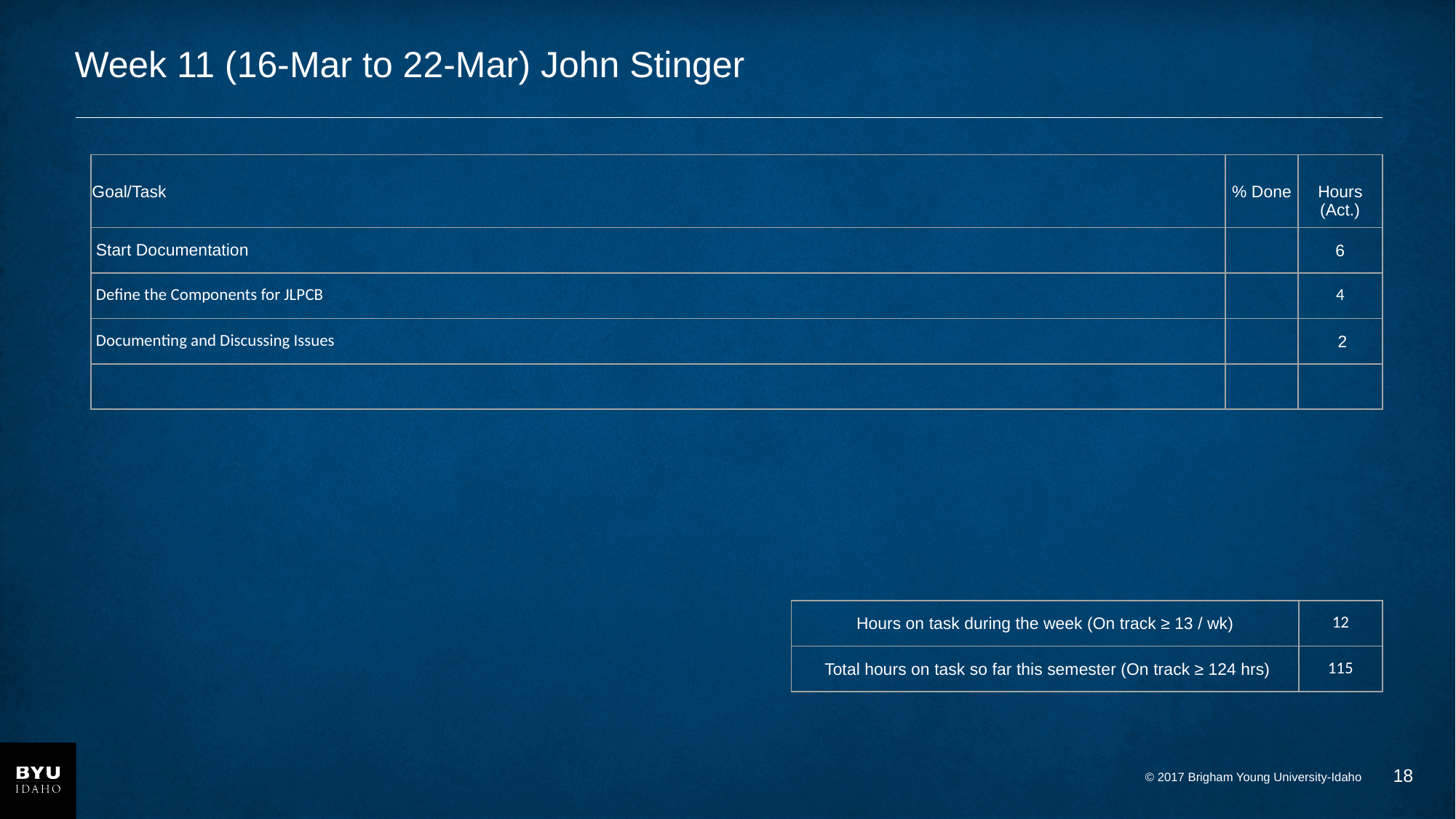

# Week 11 (16-Mar to 22-Mar) John Stinger
| Goal/Task | % Done | Hours (Act.) |
| --- | --- | --- |
| Start Documentation |  | 6 |
| Define the Components for JLPCB |  | 4 |
| Documenting and Discussing Issues |  | 2 |
|  |  |  |
| Hours on task during the week (On track ≥ 13 / wk) | 12 |
| --- | --- |
| Total hours on task so far this semester (On track ≥ 124 hrs) | 115 |